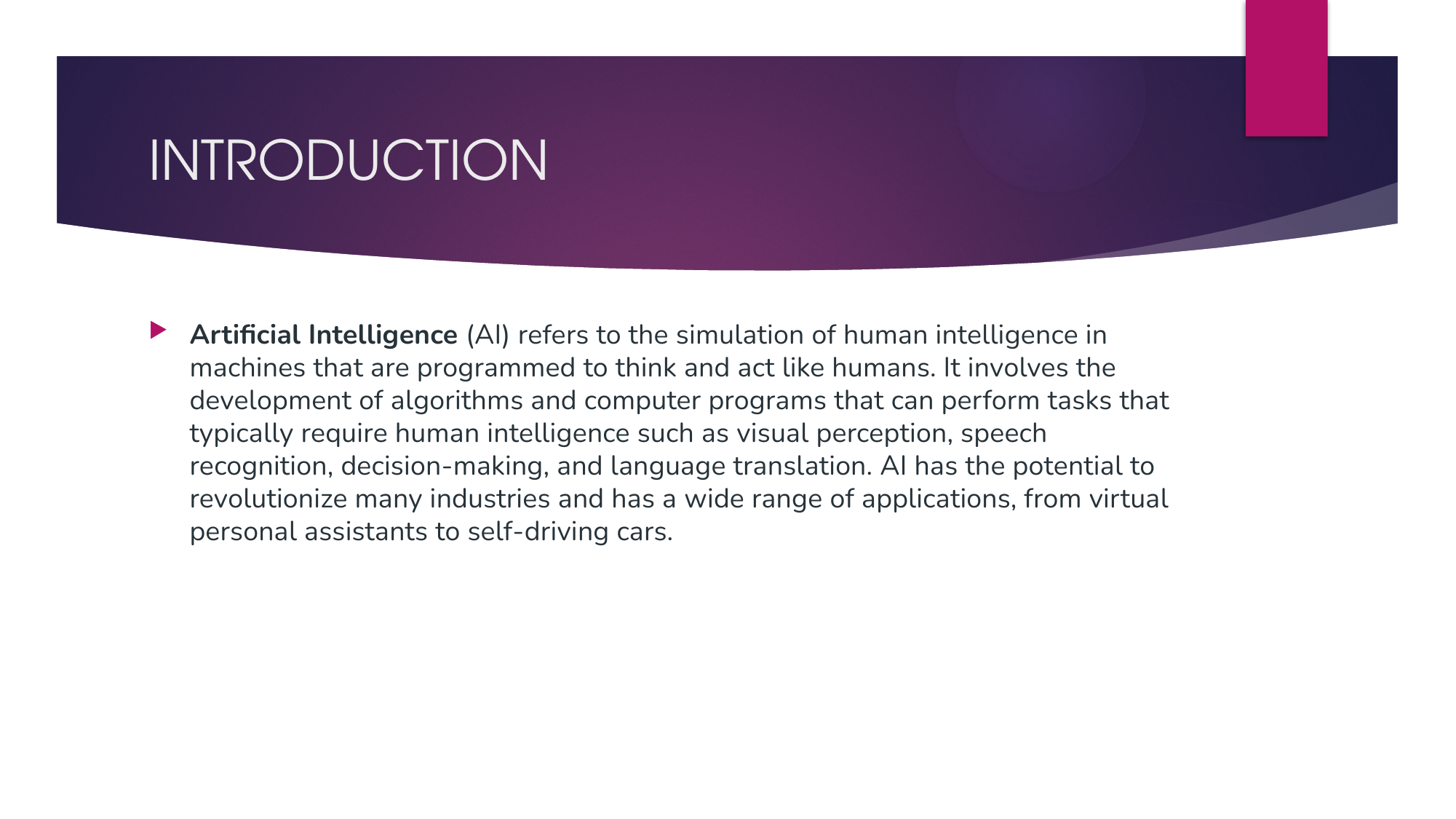

# INTRODUCTION
Artificial Intelligence (AI) refers to the simulation of human intelligence in machines that are programmed to think and act like humans. It involves the development of algorithms and computer programs that can perform tasks that typically require human intelligence such as visual perception, speech recognition, decision-making, and language translation. AI has the potential to revolutionize many industries and has a wide range of applications, from virtual personal assistants to self-driving cars.